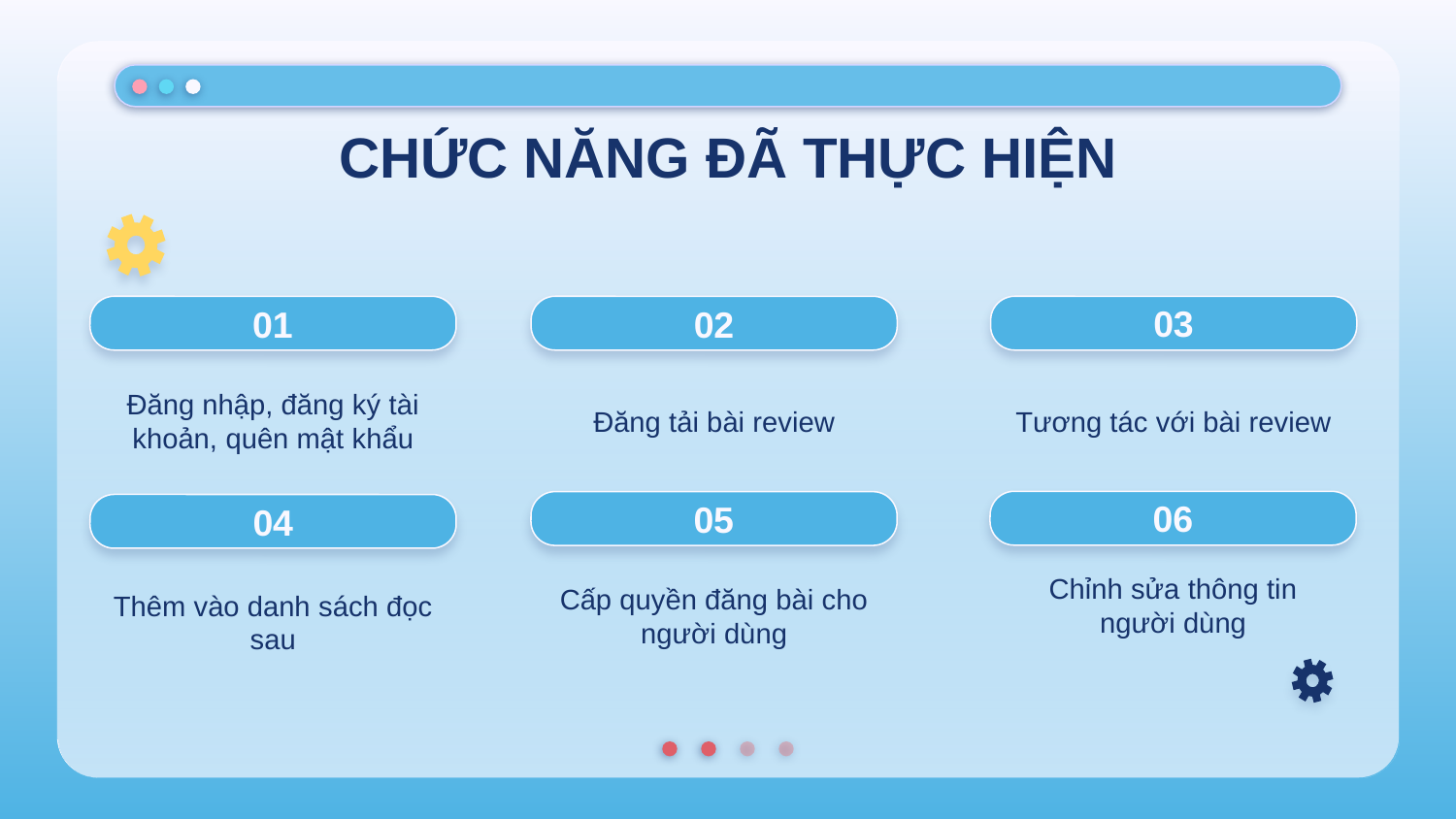

# CHỨC NĂNG ĐÃ THỰC HIỆN

03
01
02
Tương tác với bài review
Đăng nhập, đăng ký tài khoản, quên mật khẩu
Đăng tải bài review

06
05
04
Chỉnh sửa thông tin người dùng
Cấp quyền đăng bài cho người dùng
Thêm vào danh sách đọc sau